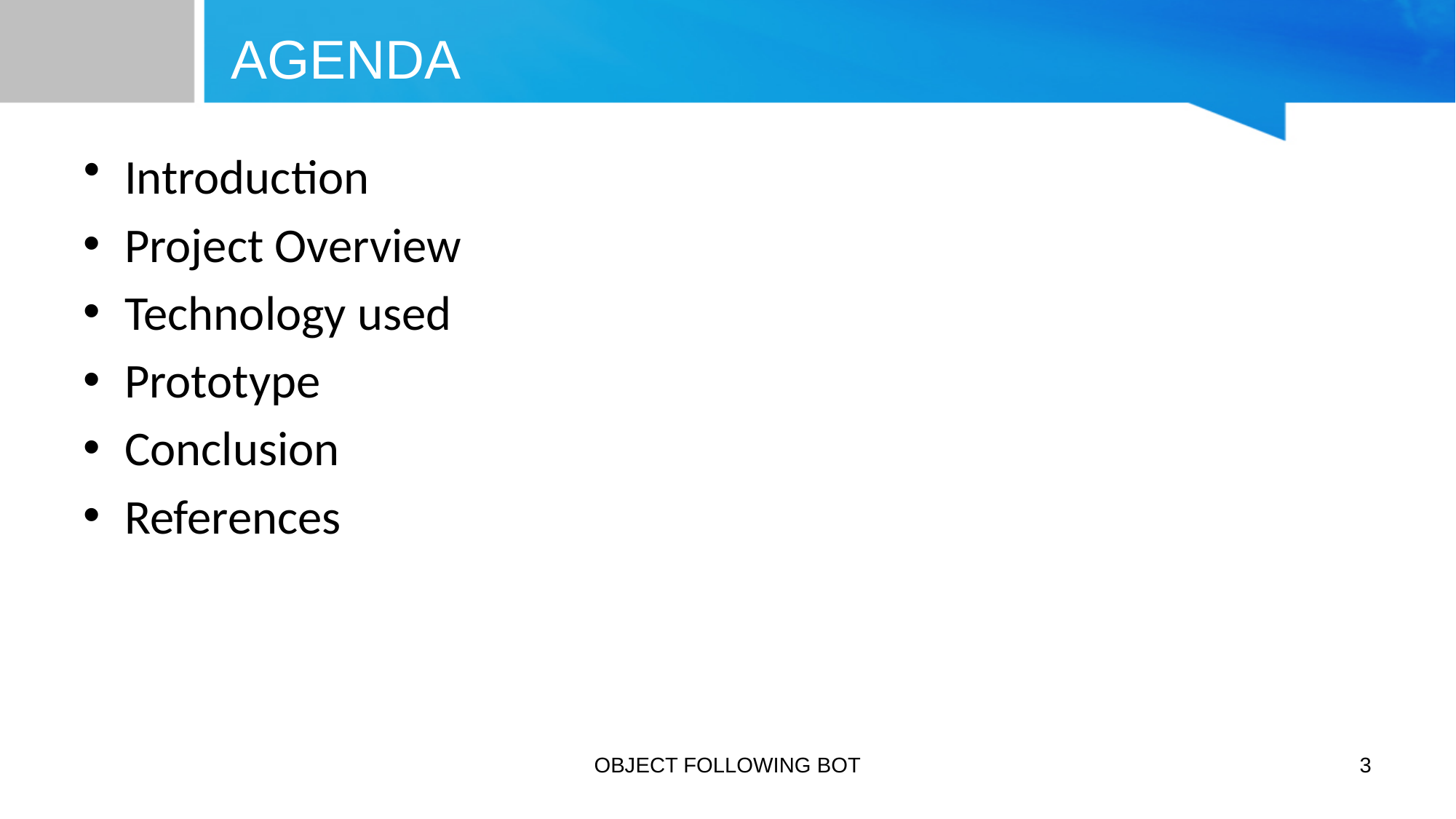

# AGENDA
Introduction
Project Overview
Technology used
Prototype
Conclusion
References
OBJECT FOLLOWING BOT
3